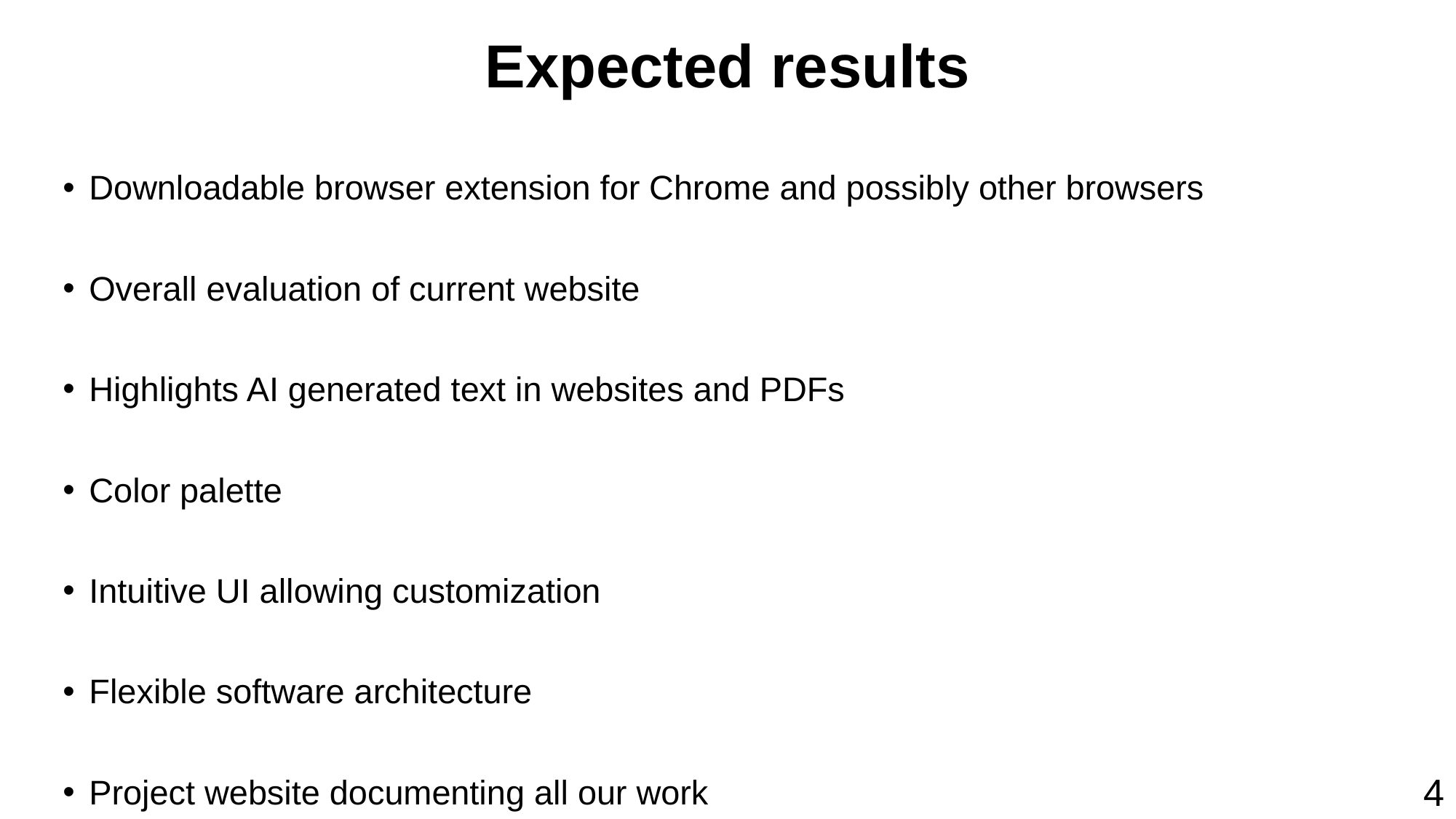

# Expected results
Downloadable browser extension for Chrome and possibly other browsers

Overall evaluation of current website

Highlights AI generated text in websites and PDFs

Color palette

Intuitive UI allowing customization

Flexible software architecture

Project website documenting all our work

4